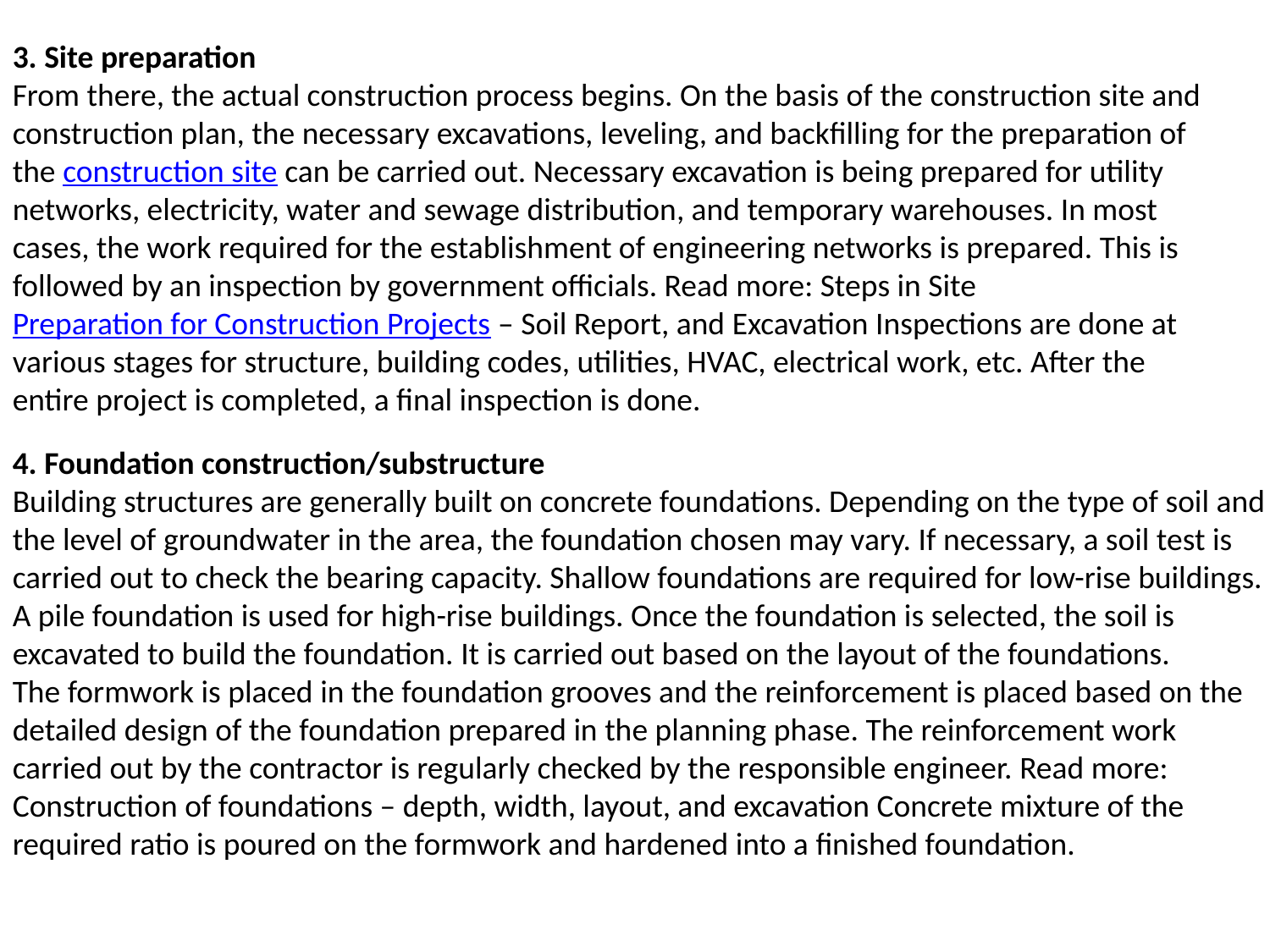

3. Site preparation
From there, the actual construction process begins. On the basis of the construction site and construction plan, the necessary excavations, leveling, and backfilling for the preparation of the construction site can be carried out. Necessary excavation is being prepared for utility networks, electricity, water and sewage distribution, and temporary warehouses. In most cases, the work required for the establishment of engineering networks is prepared. This is followed by an inspection by government officials. Read more: Steps in Site Preparation for Construction Projects – Soil Report, and Excavation Inspections are done at various stages for structure, building codes, utilities, HVAC, electrical work, etc. After the entire project is completed, a final inspection is done.
4. Foundation construction/substructure
Building structures are generally built on concrete foundations. Depending on the type of soil and the level of groundwater in the area, the foundation chosen may vary. If necessary, a soil test is carried out to check the bearing capacity. Shallow foundations are required for low-rise buildings. A pile foundation is used for high-rise buildings. Once the foundation is selected, the soil is excavated to build the foundation. It is carried out based on the layout of the foundations.
The formwork is placed in the foundation grooves and the reinforcement is placed based on the detailed design of the foundation prepared in the planning phase. The reinforcement work carried out by the contractor is regularly checked by the responsible engineer. Read more: Construction of foundations – depth, width, layout, and excavation Concrete mixture of the required ratio is poured on the formwork and hardened into a finished foundation.